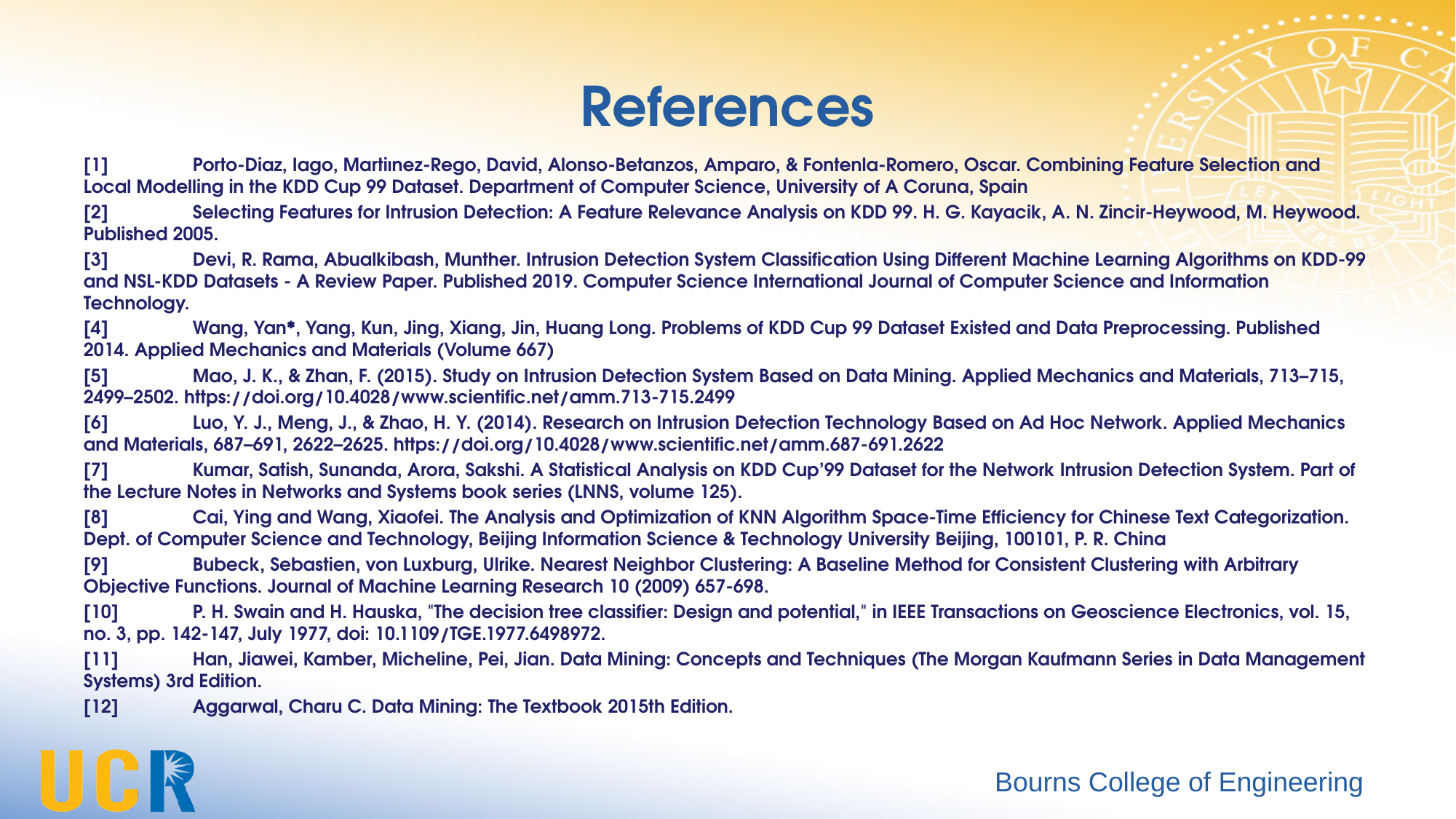

# References
[1]	Porto-Diaz, Iago, Martiınez-Rego, David, Alonso-Betanzos, Amparo, & Fontenla-Romero, Oscar. Combining Feature Selection and Local Modelling in the KDD Cup 99 Dataset. Department of Computer Science, University of A Coruna, Spain
[2]	Selecting Features for Intrusion Detection: A Feature Relevance Analysis on KDD 99. H. G. Kayacik, A. N. Zincir-Heywood, M. Heywood. Published 2005.
[3]	Devi, R. Rama, Abualkibash, Munther. Intrusion Detection System Classification Using Different Machine Learning Algorithms on KDD-99 and NSL-KDD Datasets - A Review Paper. Published 2019. Computer Science International Journal of Computer Science and Information Technology.
[4]	Wang, Yan*, Yang, Kun, Jing, Xiang, Jin, Huang Long. Problems of KDD Cup 99 Dataset Existed and Data Preprocessing. Published 2014. Applied Mechanics and Materials (Volume 667)
[5]	Mao, J. K., & Zhan, F. (2015). Study on Intrusion Detection System Based on Data Mining. Applied Mechanics and Materials, 713–715, 2499–2502. https://doi.org/10.4028/www.scientific.net/amm.713-715.2499
[6]	Luo, Y. J., Meng, J., & Zhao, H. Y. (2014). Research on Intrusion Detection Technology Based on Ad Hoc Network. Applied Mechanics and Materials, 687–691, 2622–2625. https://doi.org/10.4028/www.scientific.net/amm.687-691.2622
[7]	Kumar, Satish, Sunanda, Arora, Sakshi. A Statistical Analysis on KDD Cup’99 Dataset for the Network Intrusion Detection System. Part of the Lecture Notes in Networks and Systems book series (LNNS, volume 125).
[8]	Cai, Ying and Wang, Xiaofei. The Analysis and Optimization of KNN Algorithm Space-Time Efficiency for Chinese Text Categorization. Dept. of Computer Science and Technology, Beijing Information Science & Technology University Beijing, 100101, P. R. China
[9]	Bubeck, Sebastien, von Luxburg, Ulrike. Nearest Neighbor Clustering: A Baseline Method for Consistent Clustering with Arbitrary Objective Functions. Journal of Machine Learning Research 10 (2009) 657-698.
[10]	P. H. Swain and H. Hauska, "The decision tree classifier: Design and potential," in IEEE Transactions on Geoscience Electronics, vol. 15, no. 3, pp. 142-147, July 1977, doi: 10.1109/TGE.1977.6498972.
[11]	Han, Jiawei, Kamber, Micheline, Pei, Jian. Data Mining: Concepts and Techniques (The Morgan Kaufmann Series in Data Management Systems) 3rd Edition.
[12]	Aggarwal, Charu C. Data Mining: The Textbook 2015th Edition.